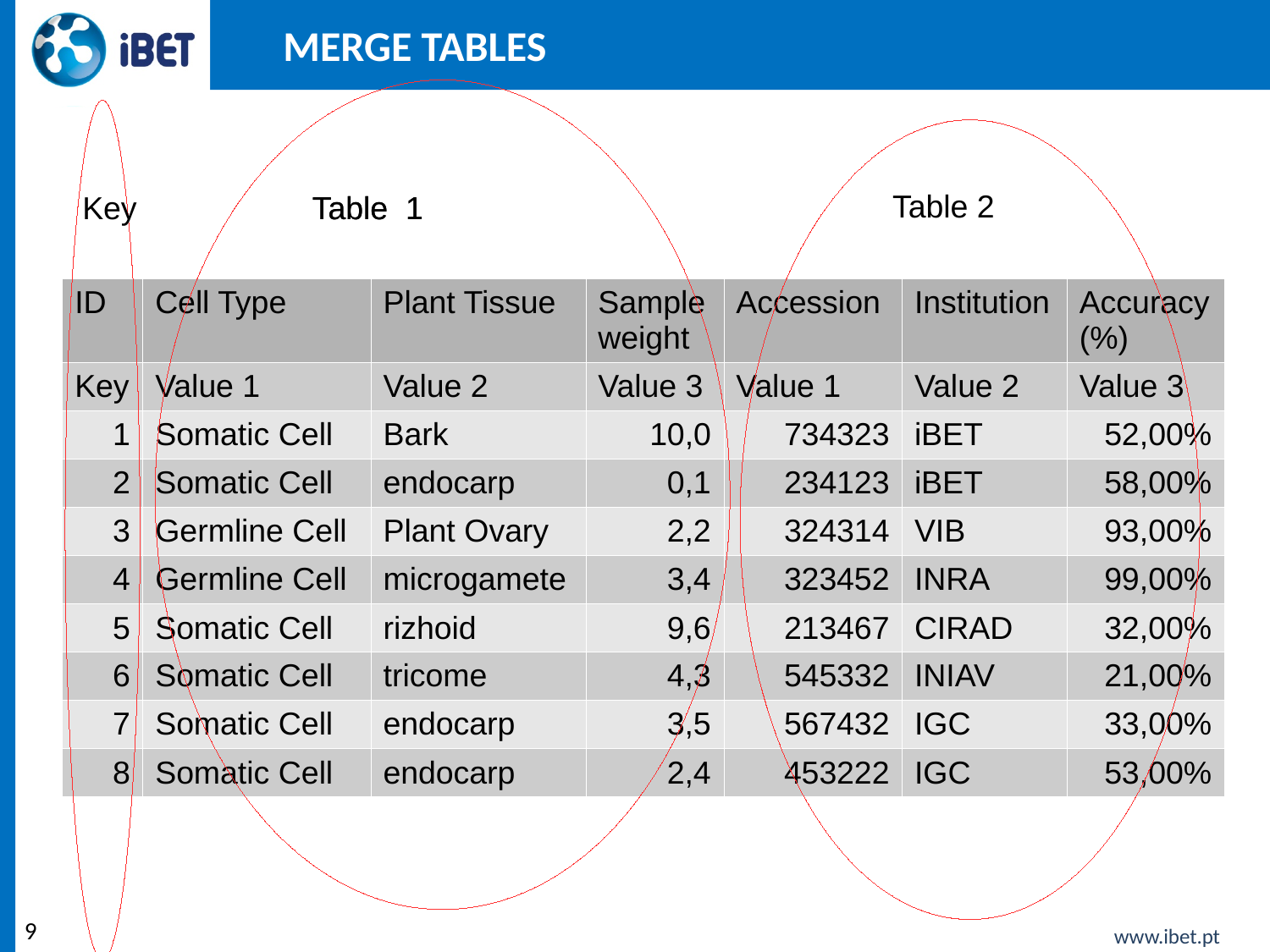

Merge Tables

Table 2
Key
Table  1
Table  1
| ID | Cell Type | Plant Tissue | Sample weight | Accession | Institution | Accuracy (%) |
| --- | --- | --- | --- | --- | --- | --- |
| Key | Value 1 | Value 2 | Value 3 | Value 1 | Value 2 | Value 3 |
| 1 | Somatic Cell | Bark | 10,0 | 734323 | iBET | 52,00% |
| 2 | Somatic Cell | endocarp | 0,1 | 234123 | iBET | 58,00% |
| 3 | Germline Cell | Plant Ovary | 2,2 | 324314 | VIB | 93,00% |
| 4 | Germline Cell | microgamete | 3,4 | 323452 | INRA | 99,00% |
| 5 | Somatic Cell | rizhoid | 9,6 | 213467 | CIRAD | 32,00% |
| 6 | Somatic Cell | tricome | 4,3 | 545332 | INIAV | 21,00% |
| 7 | Somatic Cell | endocarp | 3,5 | 567432 | IGC | 33,00% |
| 8 | Somatic Cell | endocarp | 2,4 | 453222 | IGC | 53,00% |